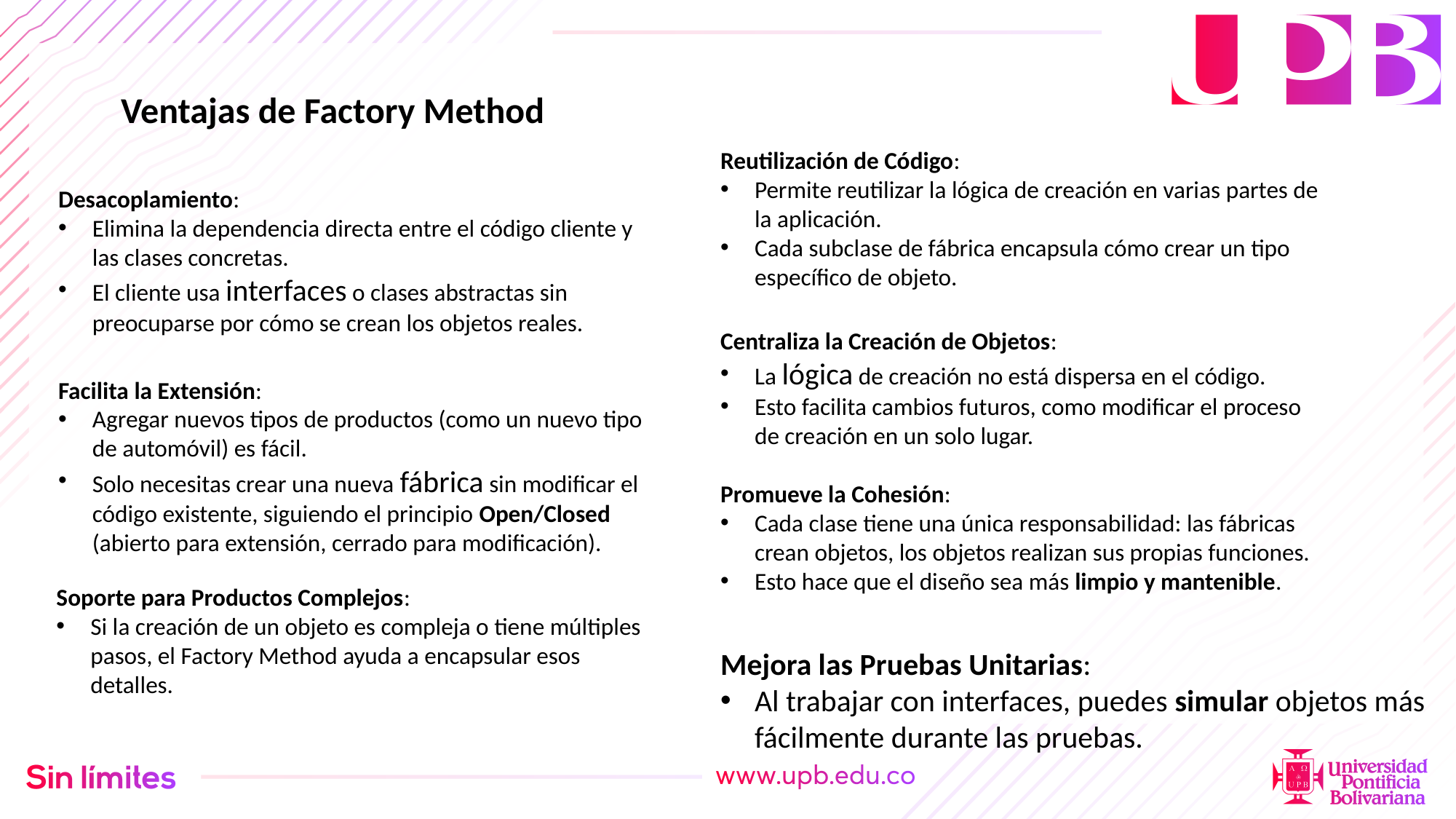

Ventajas de Factory Method
Reutilización de Código:
Permite reutilizar la lógica de creación en varias partes de la aplicación.
Cada subclase de fábrica encapsula cómo crear un tipo específico de objeto.
Desacoplamiento:
Elimina la dependencia directa entre el código cliente y las clases concretas.
El cliente usa interfaces o clases abstractas sin preocuparse por cómo se crean los objetos reales.
Centraliza la Creación de Objetos:
La lógica de creación no está dispersa en el código.
Esto facilita cambios futuros, como modificar el proceso de creación en un solo lugar.
Facilita la Extensión:
Agregar nuevos tipos de productos (como un nuevo tipo de automóvil) es fácil.
Solo necesitas crear una nueva fábrica sin modificar el código existente, siguiendo el principio Open/Closed (abierto para extensión, cerrado para modificación).
Promueve la Cohesión:
Cada clase tiene una única responsabilidad: las fábricas crean objetos, los objetos realizan sus propias funciones.
Esto hace que el diseño sea más limpio y mantenible.
Soporte para Productos Complejos:
Si la creación de un objeto es compleja o tiene múltiples pasos, el Factory Method ayuda a encapsular esos detalles.
Mejora las Pruebas Unitarias:
Al trabajar con interfaces, puedes simular objetos más fácilmente durante las pruebas.